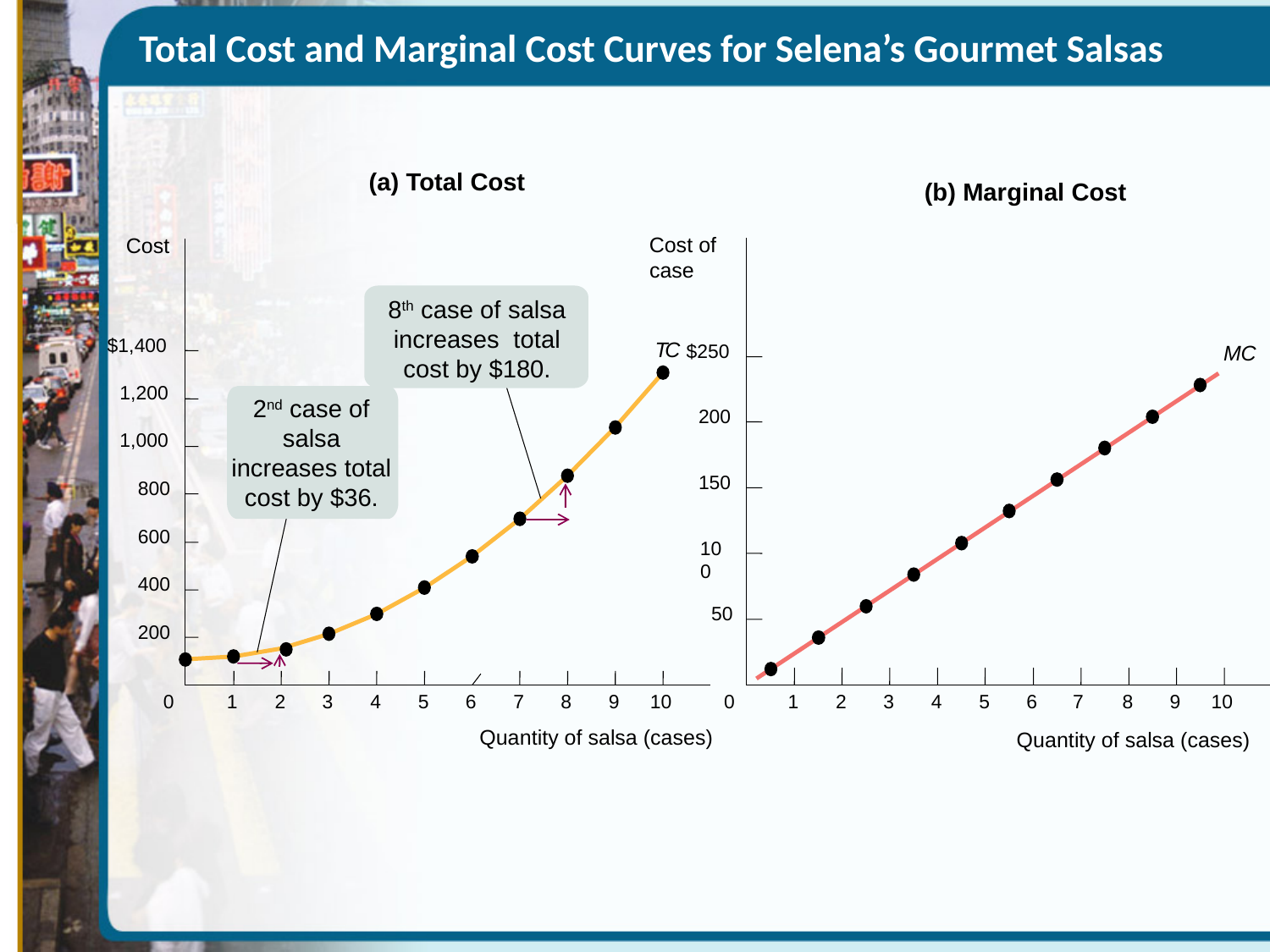

# Total Cost and Marginal Cost Curves for Selena’s Gourmet Salsas
(a) Total Cost
(b) Marginal Cost
Cost of case
Cost

8th case of salsa increases  total cost by $180.
$1,400
T
C
$250
MC

1,200

2nd case of salsa increases total cost by $36.

200

1,000

150

800

600
100

400

50

200

0
1
2
3
4
5
6
7
8
9
10
0
1
2
3
4
5
6
7
8
9
10
Quantity of salsa (cases)
Quantity of salsa (cases)